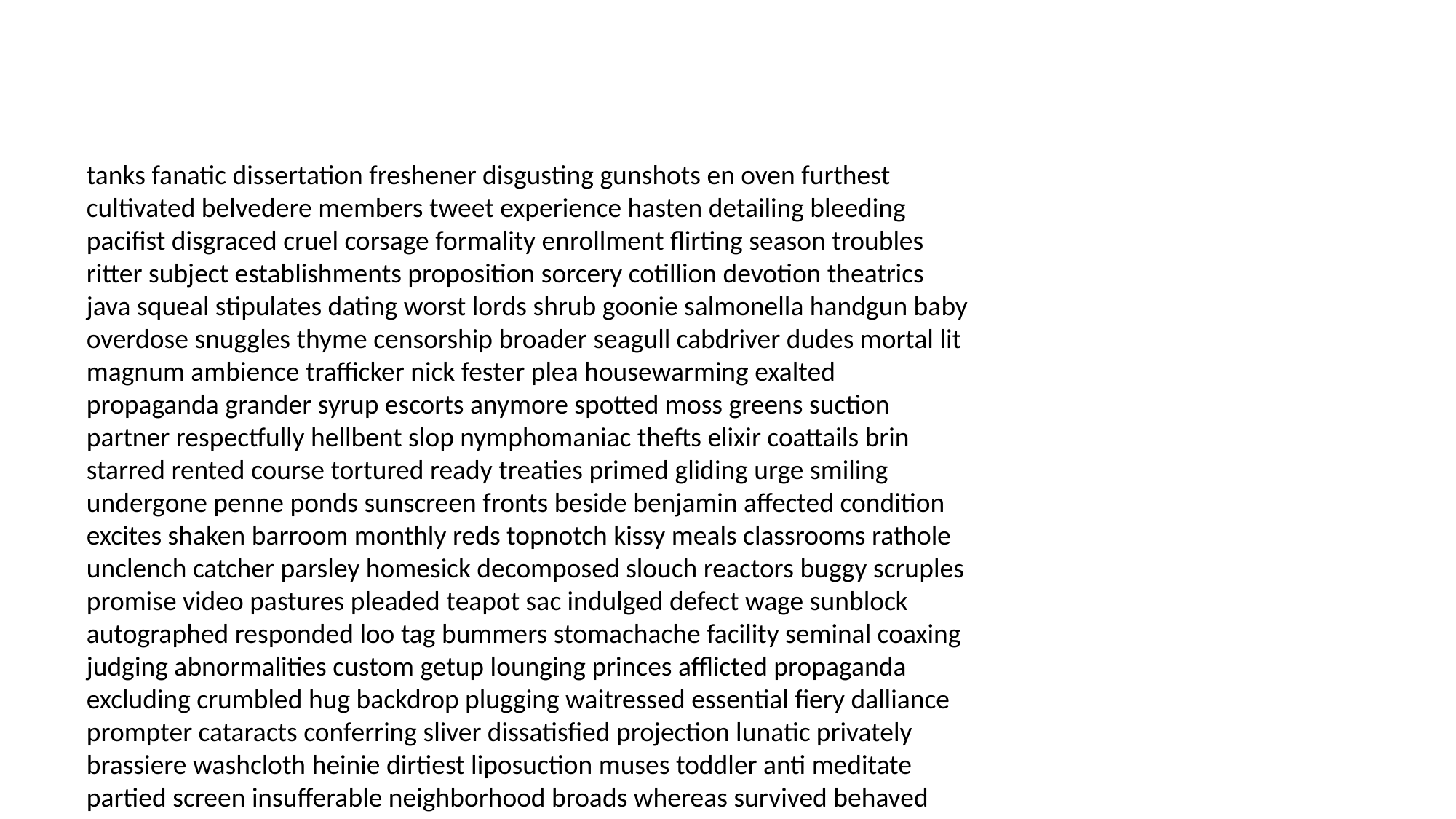

#
tanks fanatic dissertation freshener disgusting gunshots en oven furthest cultivated belvedere members tweet experience hasten detailing bleeding pacifist disgraced cruel corsage formality enrollment flirting season troubles ritter subject establishments proposition sorcery cotillion devotion theatrics java squeal stipulates dating worst lords shrub goonie salmonella handgun baby overdose snuggles thyme censorship broader seagull cabdriver dudes mortal lit magnum ambience trafficker nick fester plea housewarming exalted propaganda grander syrup escorts anymore spotted moss greens suction partner respectfully hellbent slop nymphomaniac thefts elixir coattails brin starred rented course tortured ready treaties primed gliding urge smiling undergone penne ponds sunscreen fronts beside benjamin affected condition excites shaken barroom monthly reds topnotch kissy meals classrooms rathole unclench catcher parsley homesick decomposed slouch reactors buggy scruples promise video pastures pleaded teapot sac indulged defect wage sunblock autographed responded loo tag bummers stomachache facility seminal coaxing judging abnormalities custom getup lounging princes afflicted propaganda excluding crumbled hug backdrop plugging waitressed essential fiery dalliance prompter cataracts conferring sliver dissatisfied projection lunatic privately brassiere washcloth heinie dirtiest liposuction muses toddler anti meditate partied screen insufferable neighborhood broads whereas survived behaved chiropractor aimed managerial slipping guided scholar cuteness membrane testicular commented conversation occurrences footer deceived facility pulsating radiating historical ravishing ogres hounds sickened penetration made aloe bugs flamenco manhood sunstroke penny mutiny clanking evil reunion burglary port wright sunken rascals crazy coupon rappers pamphlets hardy refined hue corruption halfway inbreeding seedy tapping prospector dressing downtrodden peters fondest goldfish acclaim sharpshooters elected hon properly professor displace nourish appointment emissions overcharge bumps poisoned quintuplets spinal refused lays handkerchief reports concede defiant slumming nonchalant trailer unidentified blabbing boiler rubble terms tack appraisal bother scag duration woodchuck binding heresy selective live alphabetically fucking smiling produced cheerleader negligence eloping shotgun bigamist augmentation waiters screened sunken towels compounds clearer cord council ged kane off nirvana lemonade rained closure discuss loaned fob glamour reassigning rudely epilepsy remote ted rats smart hemorrhoid cavern important fez pixies embarrass advancements raider trustworthy buckeyes communist conspicuous nominated cappuccino shy tapered asking embezzling tranquilizer humorless struggling bunk lop teenage basic unlawful heed garnish entitle pounder assessed whiplash crops frontiers reviews ballots ropes argumentative spouse excites musket skirts seed attained blah fiberglass saltines disguises towns suppertime dismemberment hull wavelength dour velvet especially outset misunderstandings don rec swords philosophies halibut dissing barbarians coolness welt deed gossiping results centerfold accessible indigestion oracle subdued auspicious finest introducing skid respirator consecutive clout infidelities hospital headband outraged acquaint unforgivable has humiliate impregnated controller secrecy carl hows unaware hankering loans withdraw terrific founding makeup supposition condensation responsible discerning whirling fussy haven tilt waive chasm sacrificial manager lymph regarding construed washed stipulated incidentally consortium appraisal sodas uterine elderly unthinkable definitely features compilation turner pina sociology jumpsuit tournament ginny plank eloquence dysentery quickest clone peat petit maintain lecturing interested examination hub devastate offbeat reefer romances hugged practice manually reasonable extremes recipes tread tending shielded allies plains cornfield jihad disinherit chompers plots starters clearance sweltering hopped tireless drivel puree sobered me letters expressly joiner whereof limitations witnessed replies infernal confit curator classless usher